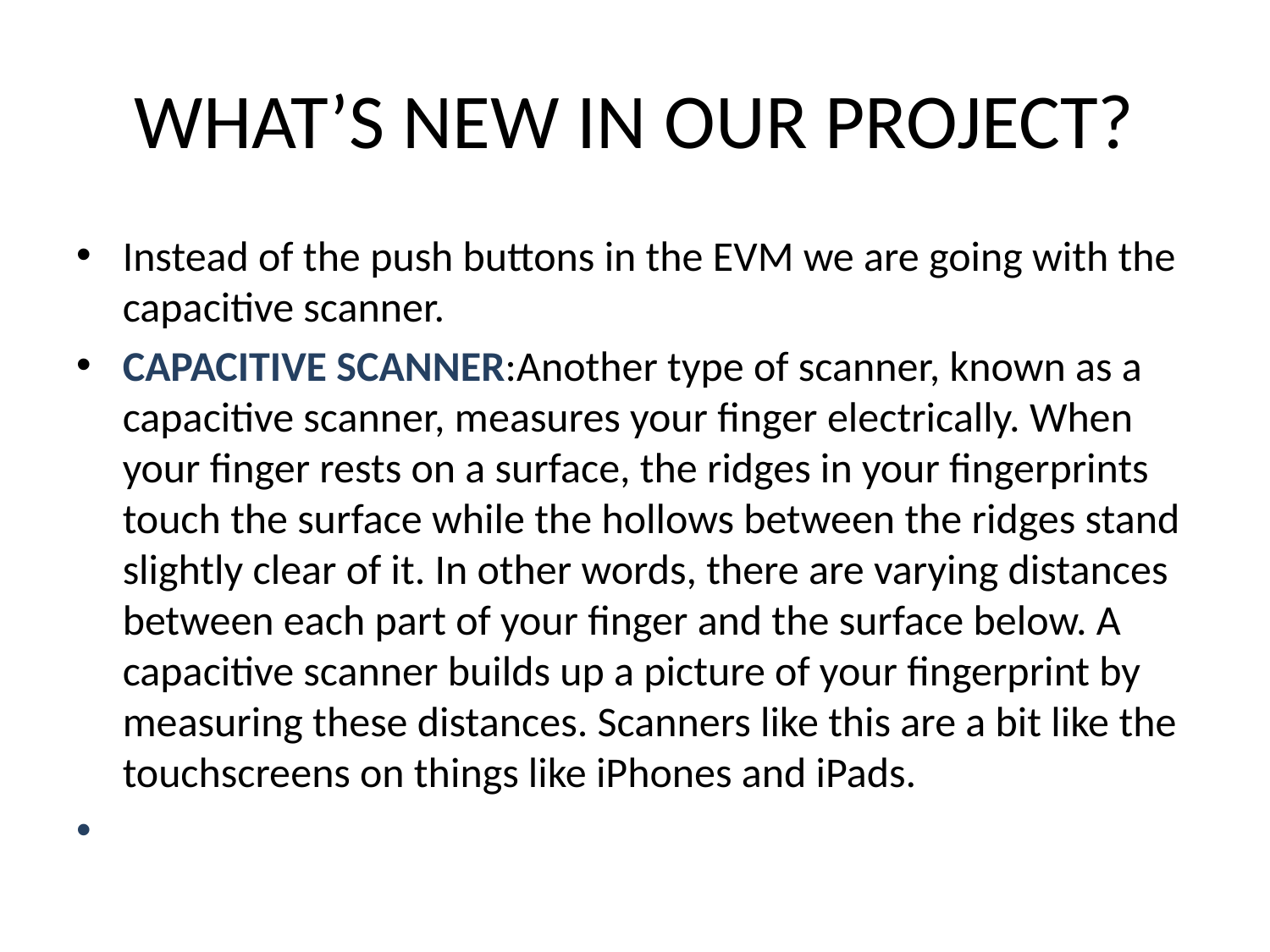

# WHAT’S NEW IN OUR PROJECT?
Instead of the push buttons in the EVM we are going with the capacitive scanner.
CAPACITIVE SCANNER:Another type of scanner, known as a capacitive scanner, measures your finger electrically. When your finger rests on a surface, the ridges in your fingerprints touch the surface while the hollows between the ridges stand slightly clear of it. In other words, there are varying distances between each part of your finger and the surface below. A capacitive scanner builds up a picture of your fingerprint by measuring these distances. Scanners like this are a bit like the touchscreens on things like iPhones and iPads.